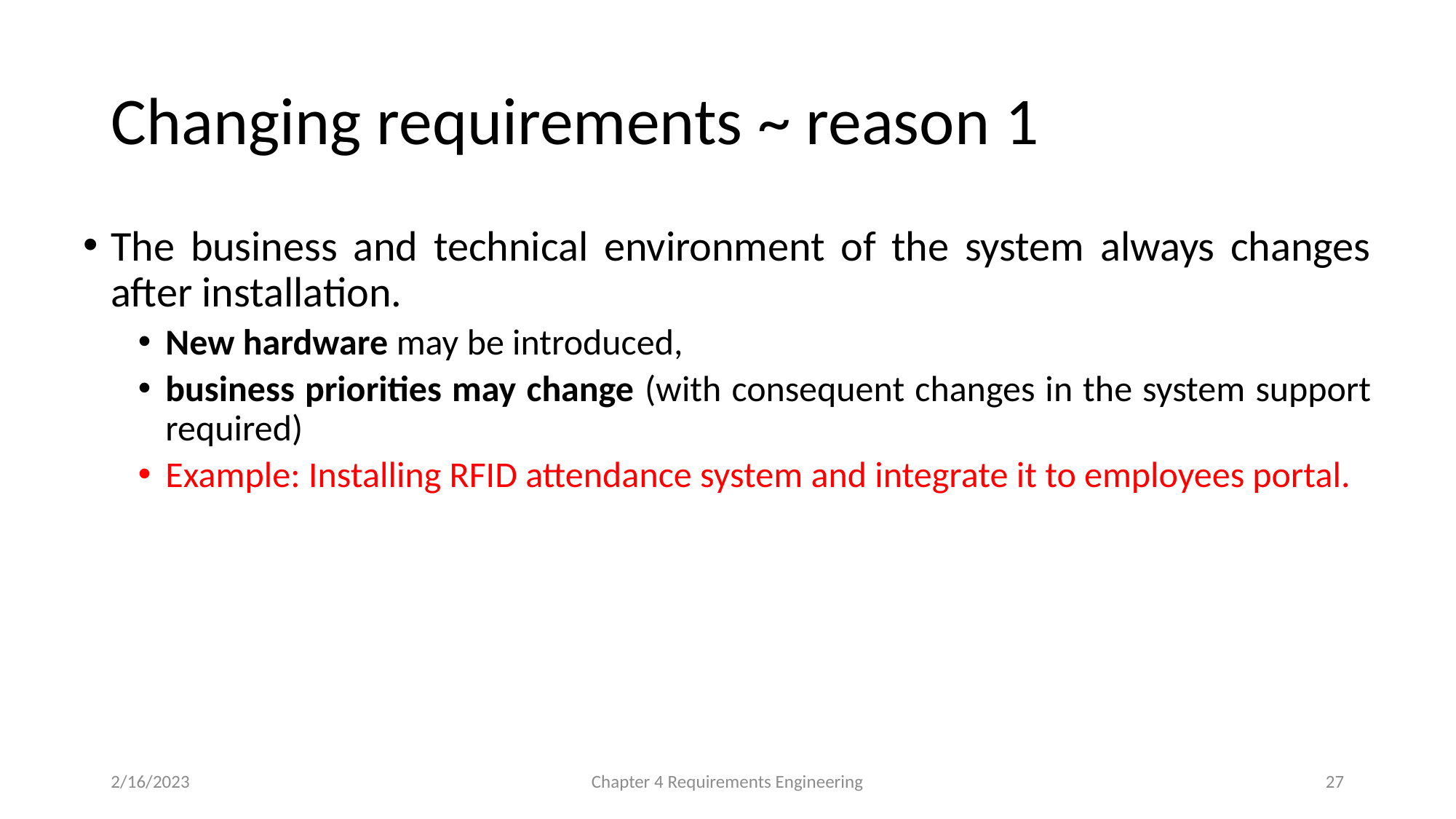

# Changing requirements ~ reason 1
The business and technical environment of the system always changes after installation.
New hardware may be introduced,
business priorities may change (with consequent changes in the system support required)
Example: Installing RFID attendance system and integrate it to employees portal.

2/16/2023
Chapter 4 Requirements Engineering
27